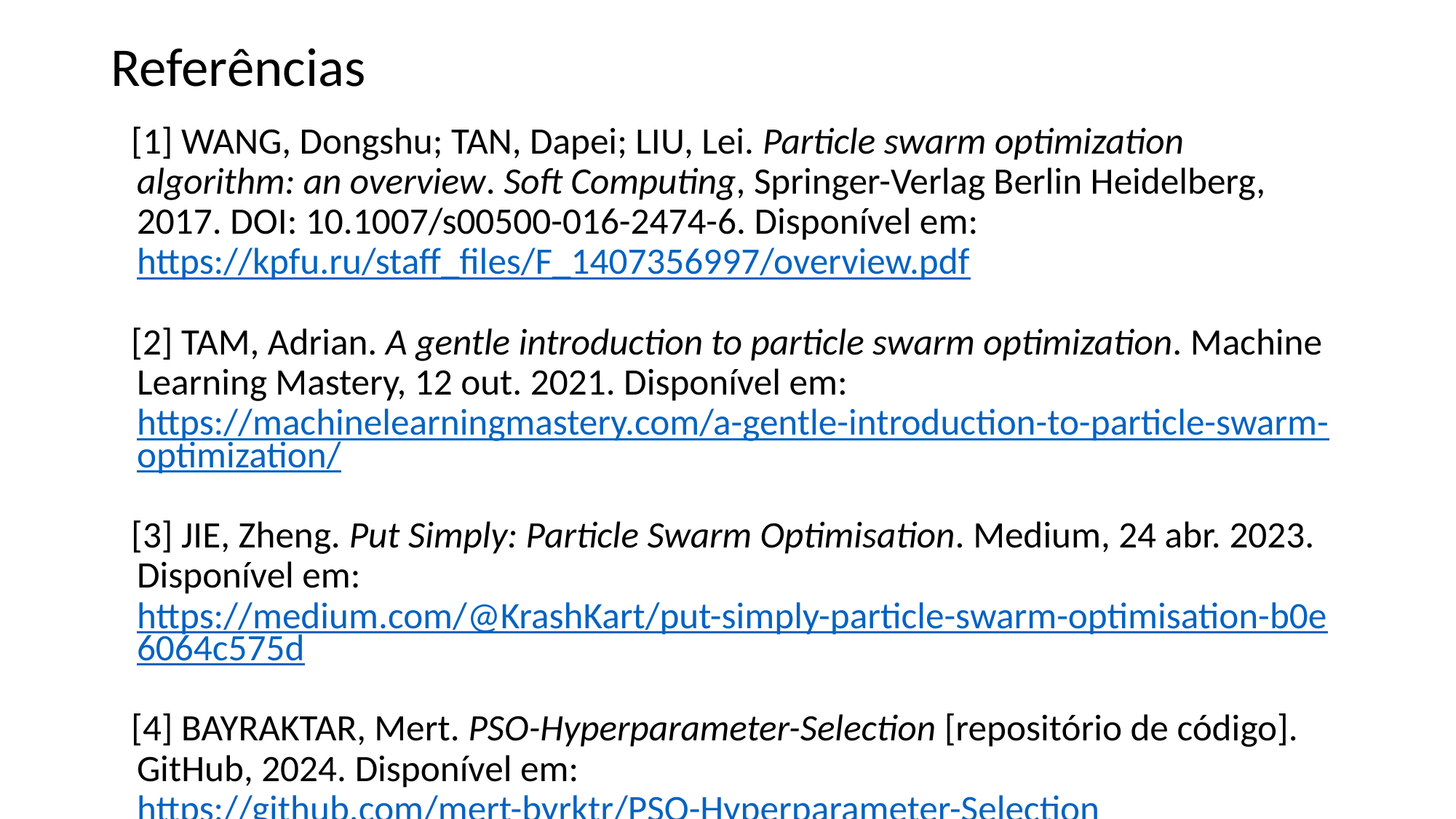

# Referências
[1] WANG, Dongshu; TAN, Dapei; LIU, Lei. Particle swarm optimization algorithm: an overview. Soft Computing, Springer-Verlag Berlin Heidelberg, 2017. DOI: 10.1007/s00500-016-2474-6. Disponível em: https://kpfu.ru/staff_files/F_1407356997/overview.pdf

[2] TAM, Adrian. A gentle introduction to particle swarm optimization. Machine Learning Mastery, 12 out. 2021. Disponível em: https://machinelearningmastery.com/a-gentle-introduction-to-particle-swarm-optimization/

[3] JIE, Zheng. Put Simply: Particle Swarm Optimisation. Medium, 24 abr. 2023. Disponível em: https://medium.com/@KrashKart/put-simply-particle-swarm-optimisation-b0e6064c575d

[4] BAYRAKTAR, Mert. PSO-Hyperparameter-Selection [repositório de código]. GitHub, 2024. Disponível em: https://github.com/mert-byrktr/PSO-Hyperparameter-Selection